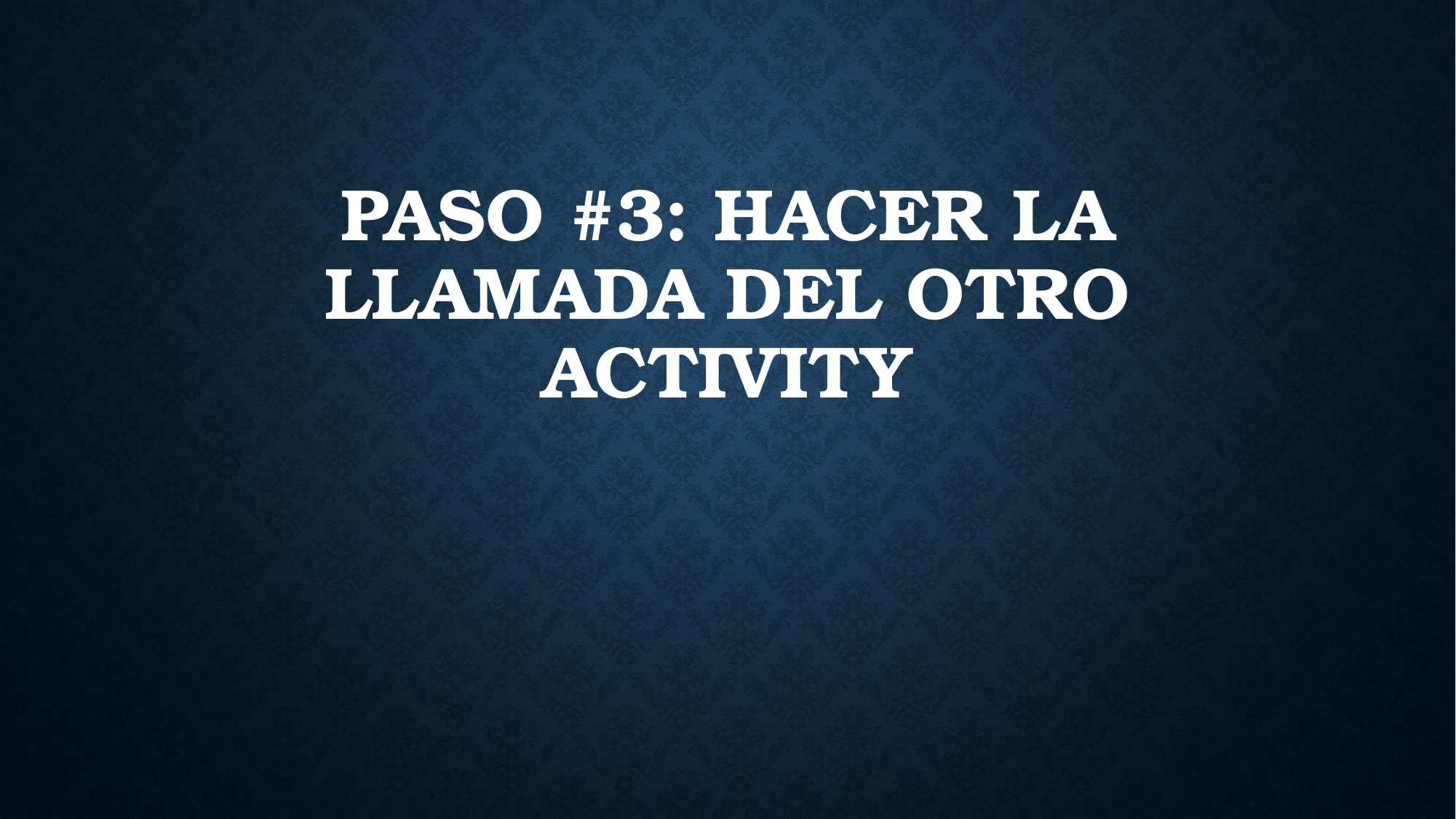

# Paso #3: Hacer la llamada del otro Activity